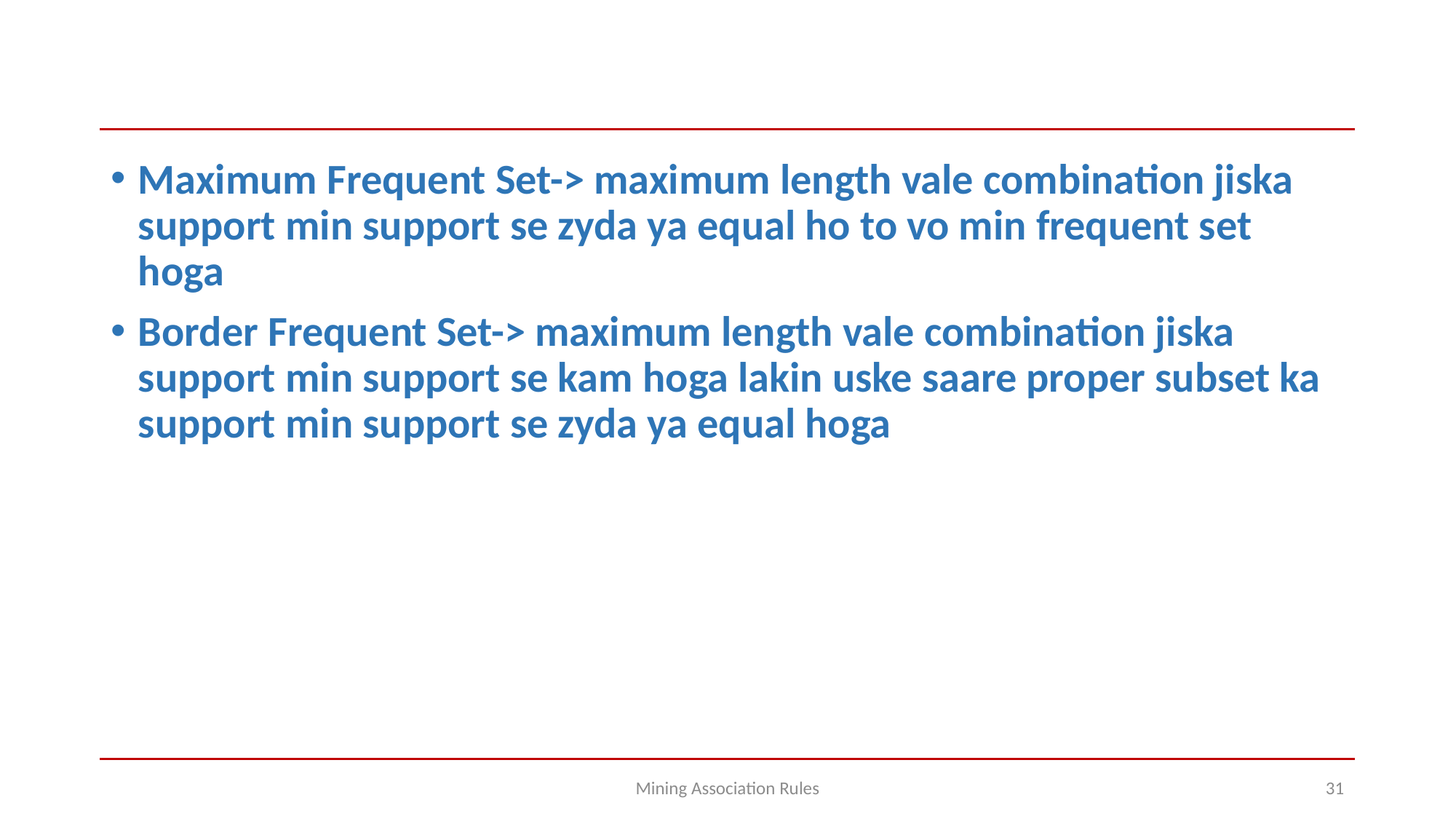

#
Maximum Frequent Set-> maximum length vale combination jiska support min support se zyda ya equal ho to vo min frequent set hoga
Border Frequent Set-> maximum length vale combination jiska support min support se kam hoga lakin uske saare proper subset ka support min support se zyda ya equal hoga
Mining Association Rules
31